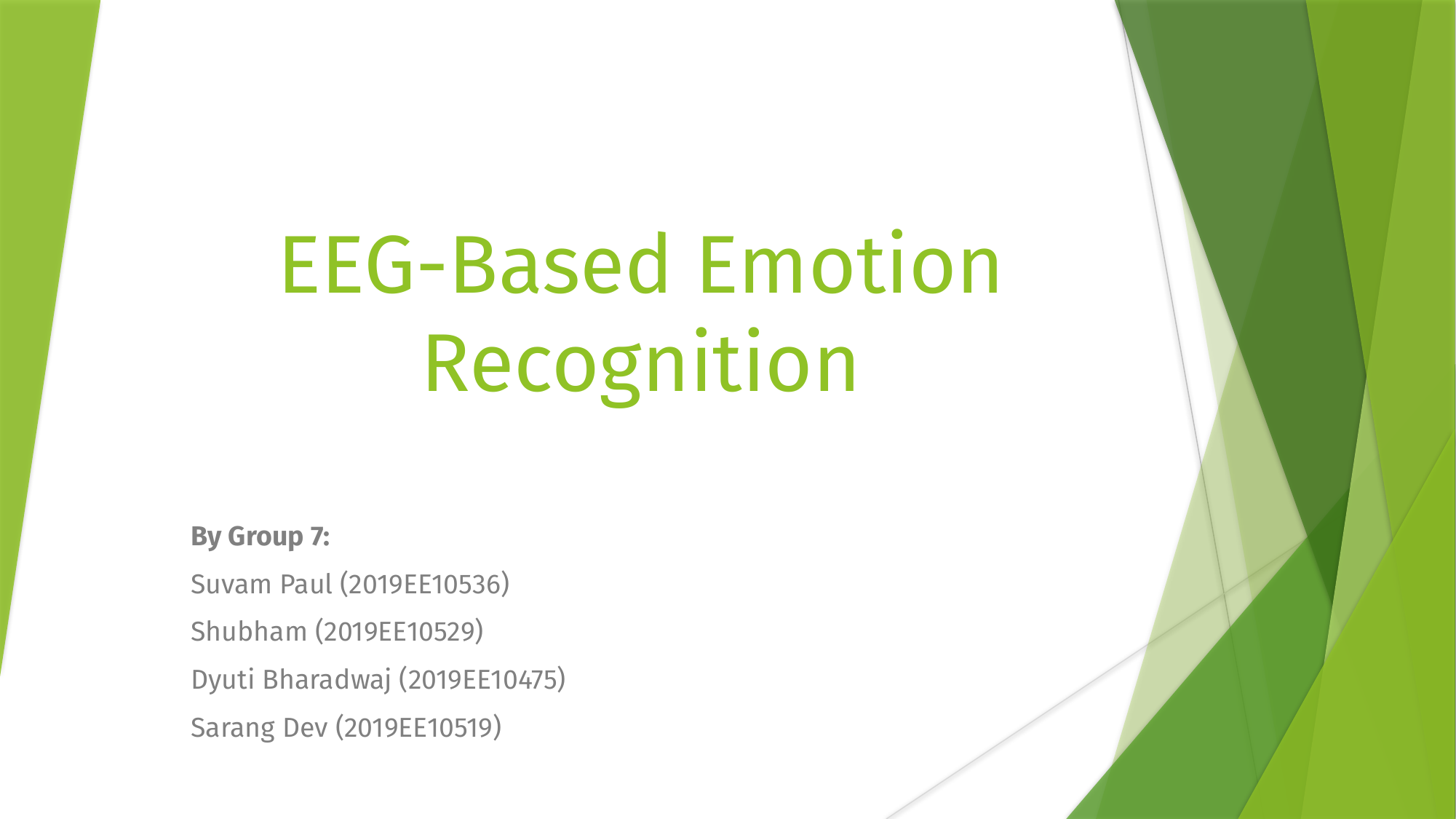

# EEG-Based Emotion Recognition
By Group 7:
Suvam Paul (2019EE10536)
Shubham (2019EE10529)
Dyuti Bharadwaj (2019EE10475)
Sarang Dev (2019EE10519)